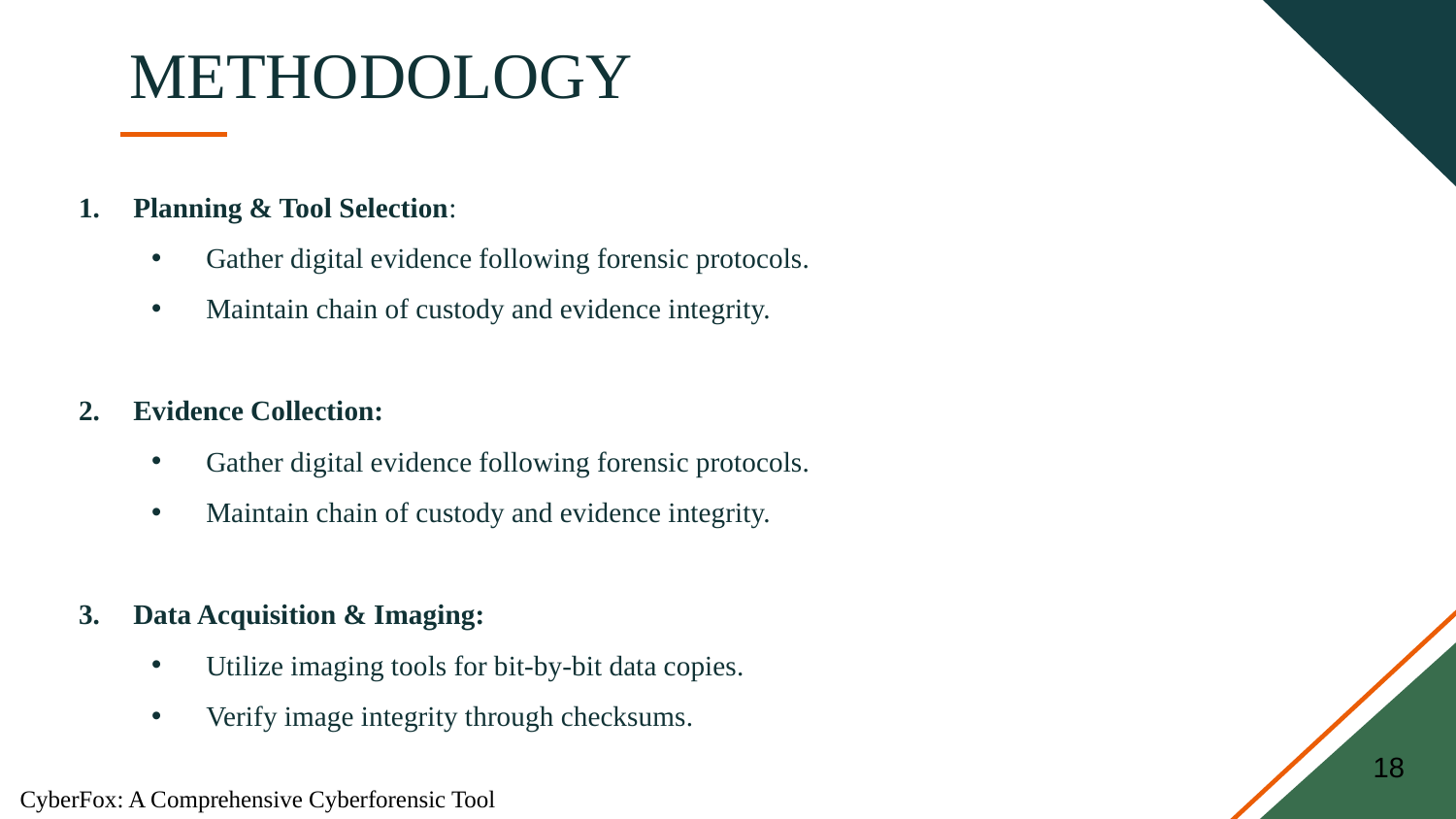

# METHODOLOGY
Planning & Tool Selection:
Gather digital evidence following forensic protocols.
Maintain chain of custody and evidence integrity.

Evidence Collection:
Gather digital evidence following forensic protocols.
Maintain chain of custody and evidence integrity.

Data Acquisition & Imaging:
Utilize imaging tools for bit-by-bit data copies.
Verify image integrity through checksums.
18
CyberFox: A Comprehensive Cyberforensic Tool